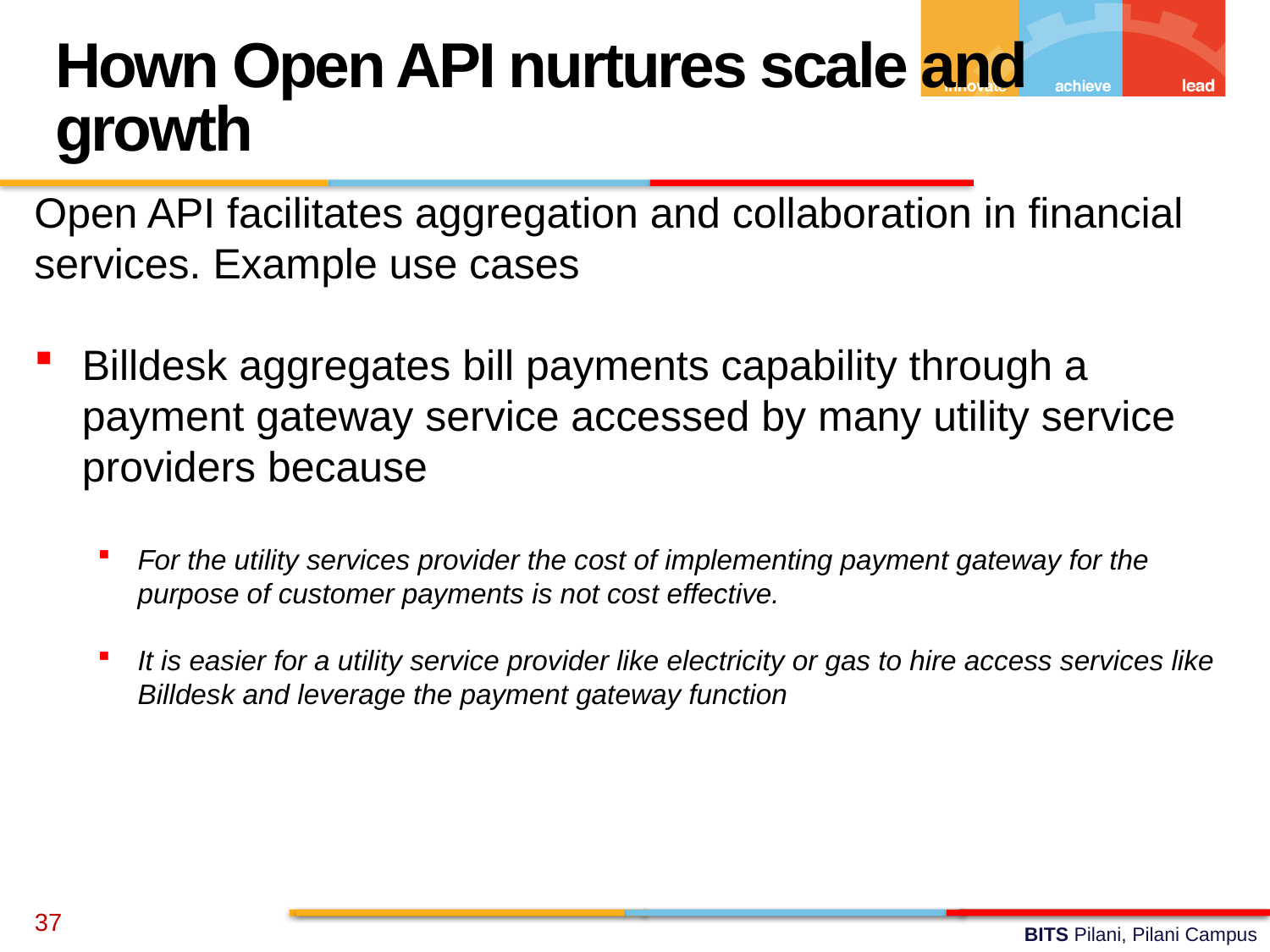

Hown Open API nurtures scale and growth
Open API facilitates aggregation and collaboration in financial services. Example use cases

Billdesk aggregates bill payments capability through a payment gateway service accessed by many utility service providers because

For the utility services provider the cost of implementing payment gateway for the purpose of customer payments is not cost effective.

It is easier for a utility service provider like electricity or gas to hire access services like Billdesk and leverage the payment gateway function
37